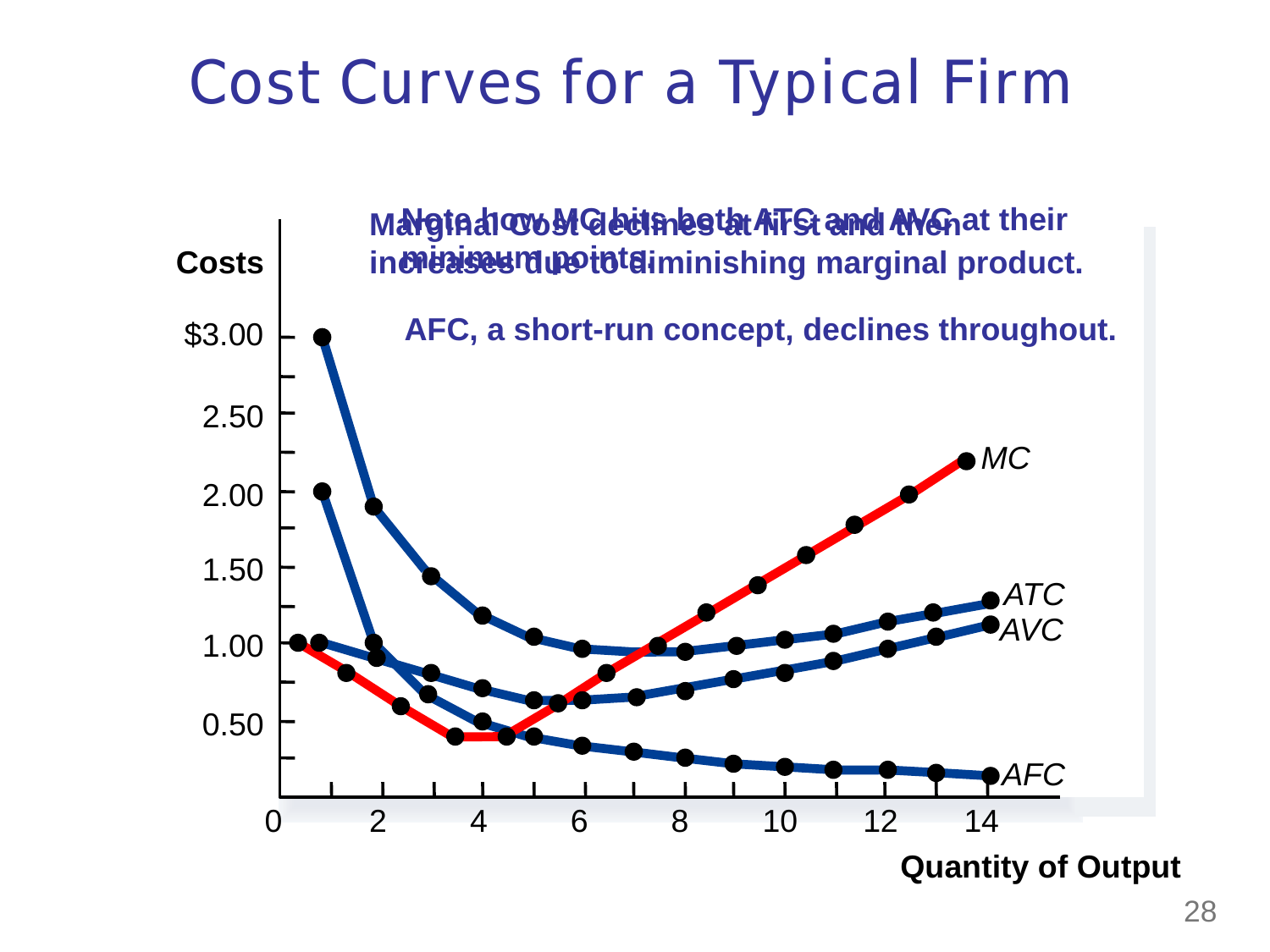

# Cost Curves for a Typical Firm

Note how MC hits both ATC and AVC at their minimum points.
Marginal Cost declines at first and then increases due to diminishing marginal product.

Costs
AFC, a short-run concept, declines throughout.
$3.00

2.50

MC

2.00

1.50

ATC

AVC

1.00

0.50

AFC

0
2
4
6
8
10
12
14
Quantity of Output